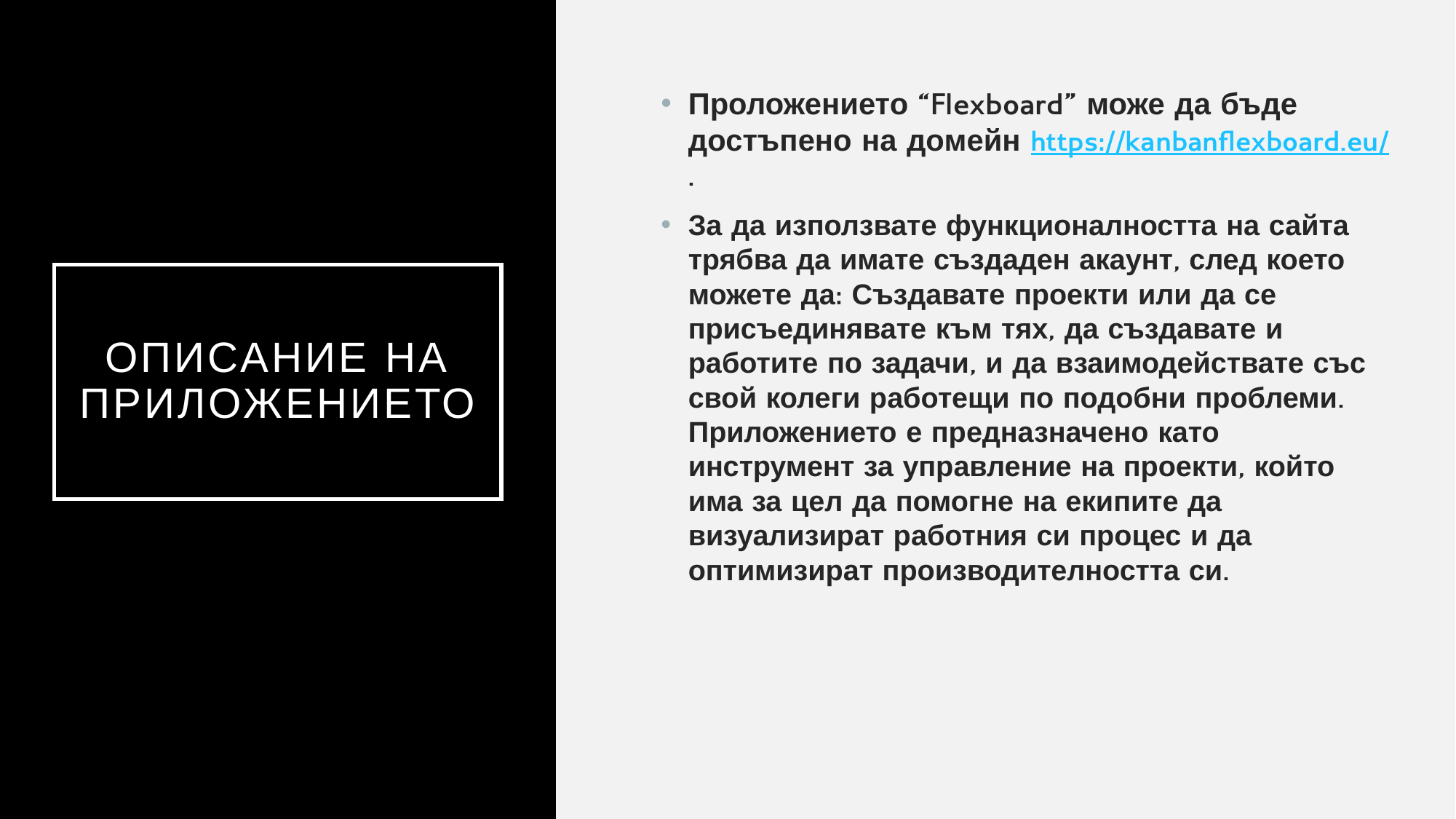

Проложението “Flexboard” може да бъде достъпено на домейн https://kanbanflexboard.eu/.
За да използвате функционалността на сайта трябва да имате създаден акаунт, след което можете да: Създавате проекти или да се присъединявате към тях, да създавате и работите по задачи, и да взаимодействате със свой колеги работещи по подобни проблеми. Приложението е предназначено като инструмент за управление на проекти, който има за цел да помогне на екипите да визуализират работния си процес и да оптимизират производителността си.
# Описание на приложението